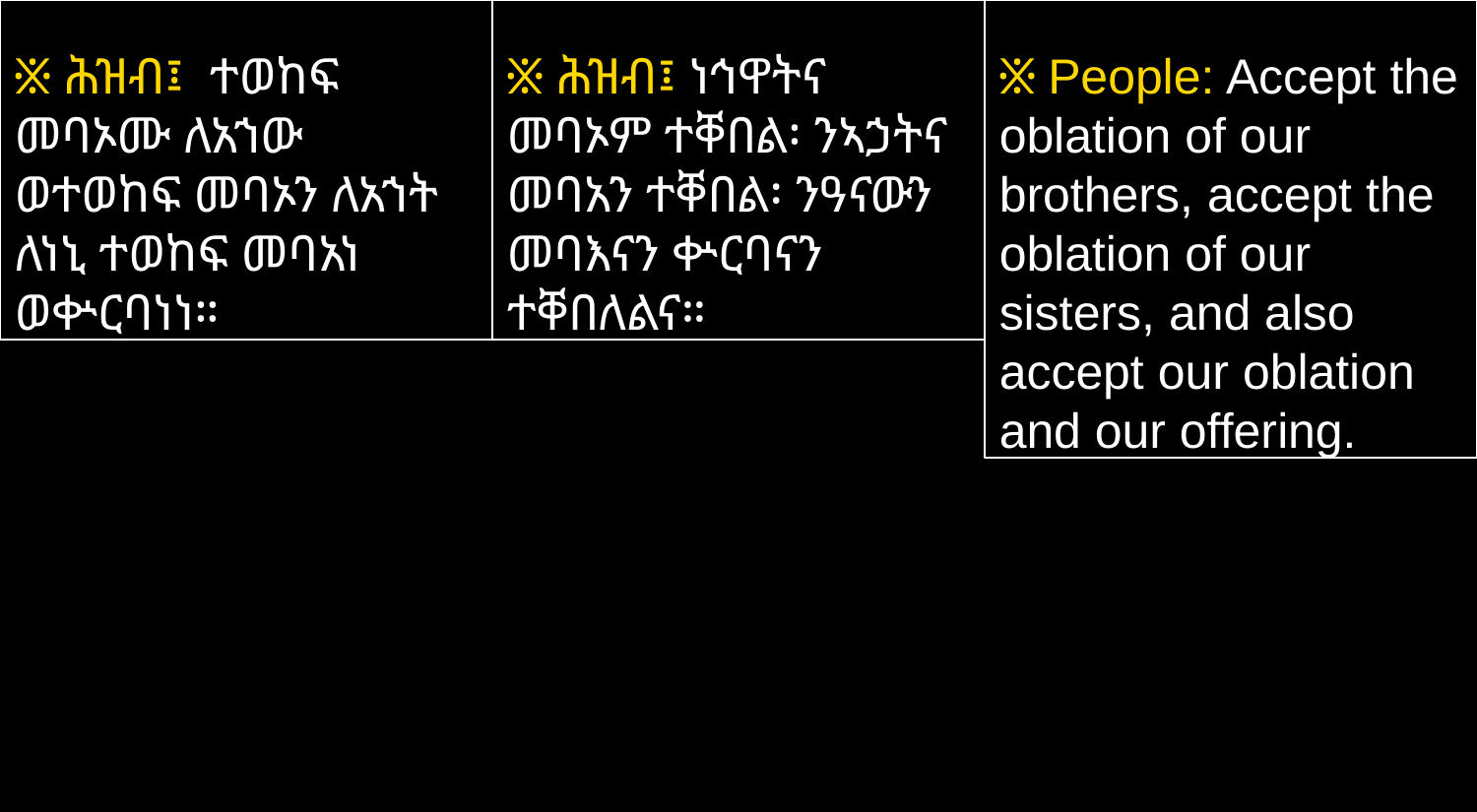

፠ ሕዝብ፤  ተወከፍ መባኦሙ ለአኀው ወተወከፍ መባኦን ለአኀት ለነኒ ተወከፍ መባአነ ወቍርባነነ።

፠ ሕዝብ፤ ነኅዋትና መባኦም ተቐበል፡ ንኣኃትና መባአን ተቐበል፡ ንዓናውን መባእናን ቍርባናን ተቐበለልና።

፠ People: Accept the oblation of our brothers, accept the oblation of our sisters, and also accept our oblation and our offering.